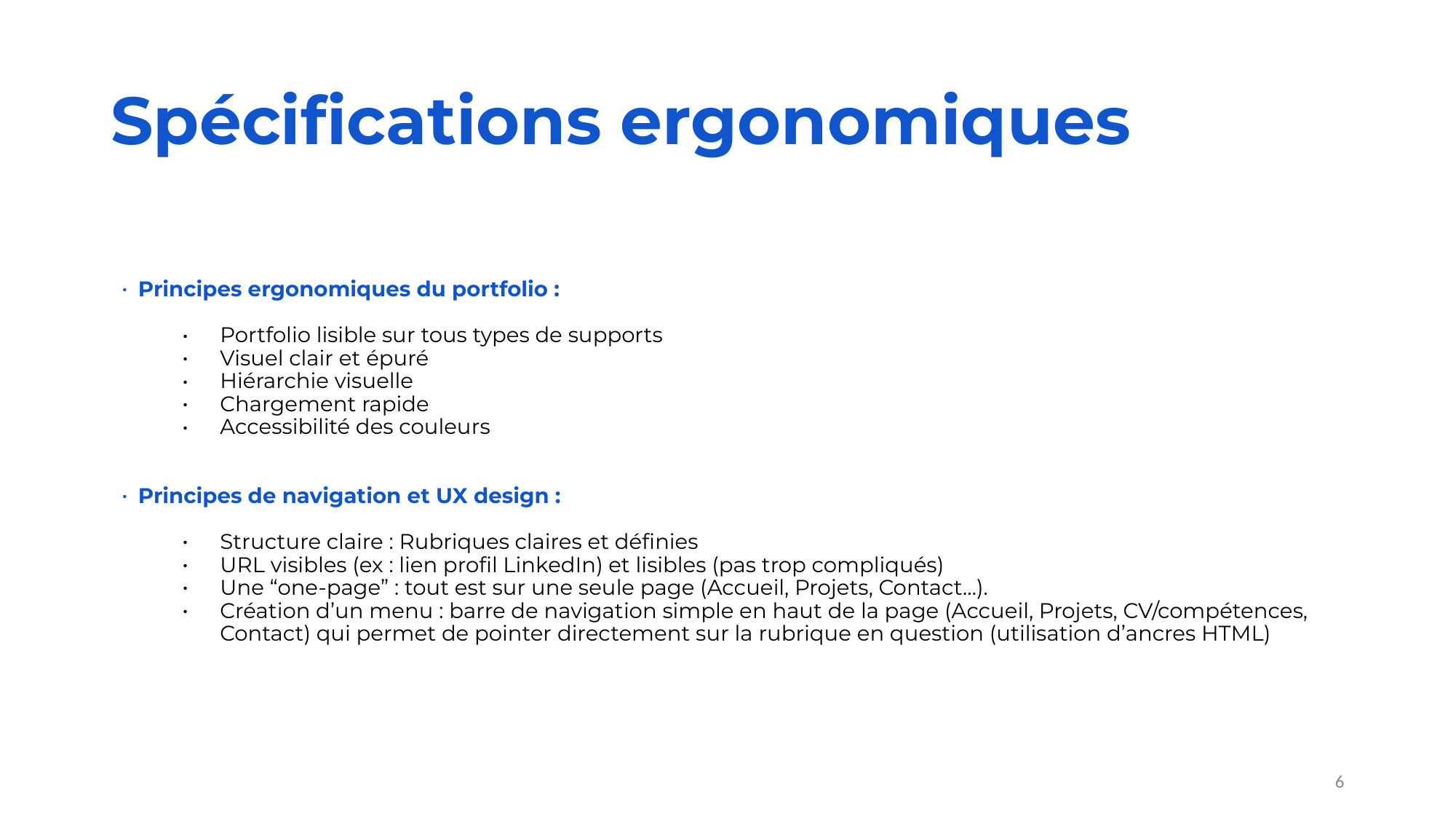

# Spécifications ergonomiques
Principes ergonomiques du portfolio :

Portfolio lisible sur tous types de supports
Visuel clair et épuré
Hiérarchie visuelle
Chargement rapide
Accessibilité des couleurs

Principes de navigation et UX design :

Structure claire : Rubriques claires et définies
URL visibles (ex : lien profil LinkedIn) et lisibles (pas trop compliqués)
Une “one-page” : tout est sur une seule page (Accueil, Projets, Contact…).
Création d’un menu : barre de navigation simple en haut de la page (Accueil, Projets, CV/compétences, Contact) qui permet de pointer directement sur la rubrique en question (utilisation d’ancres HTML)

6